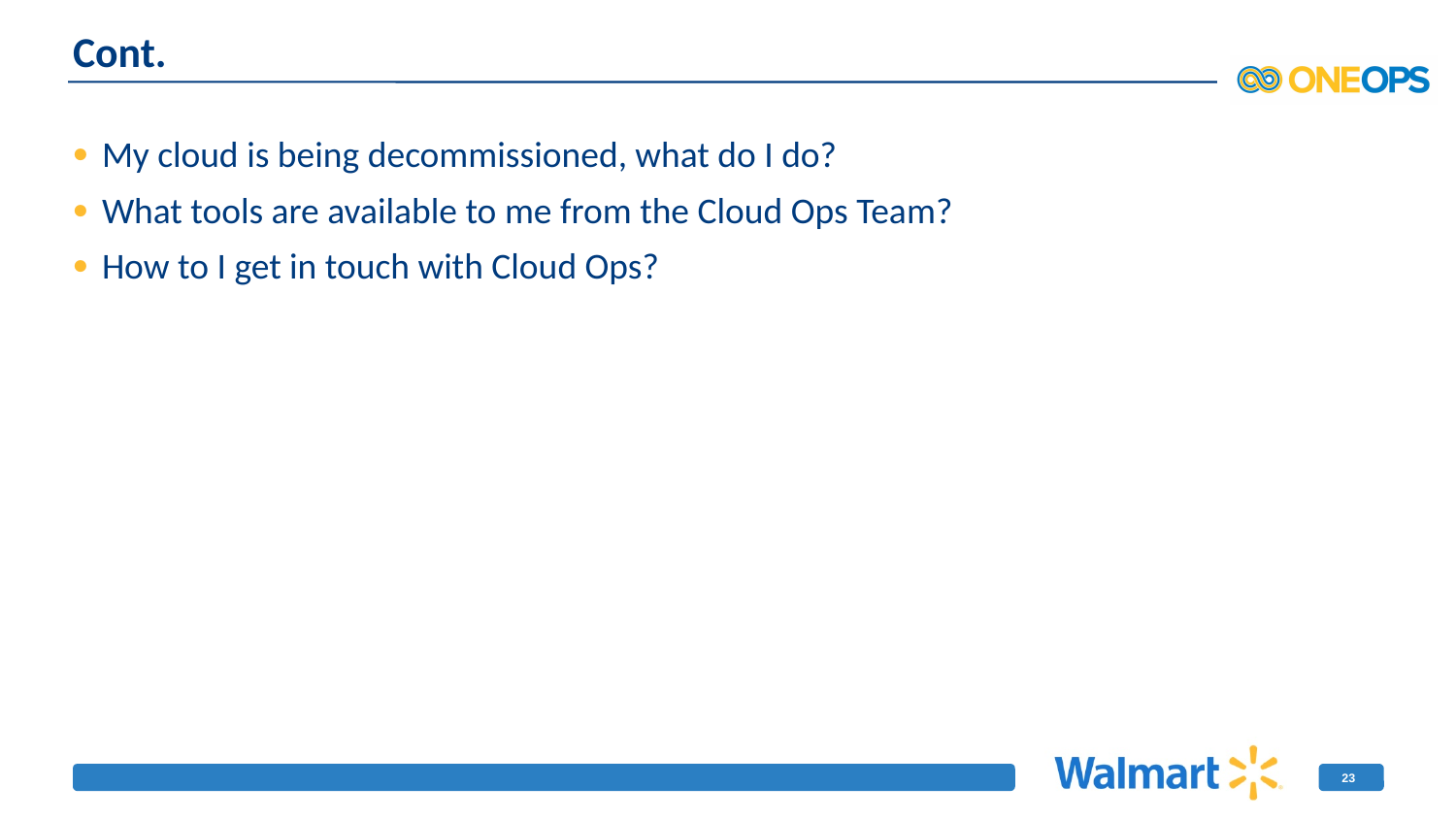

# Cont.
My cloud is being decommissioned, what do I do?
What tools are available to me from the Cloud Ops Team?
How to I get in touch with Cloud Ops?

23